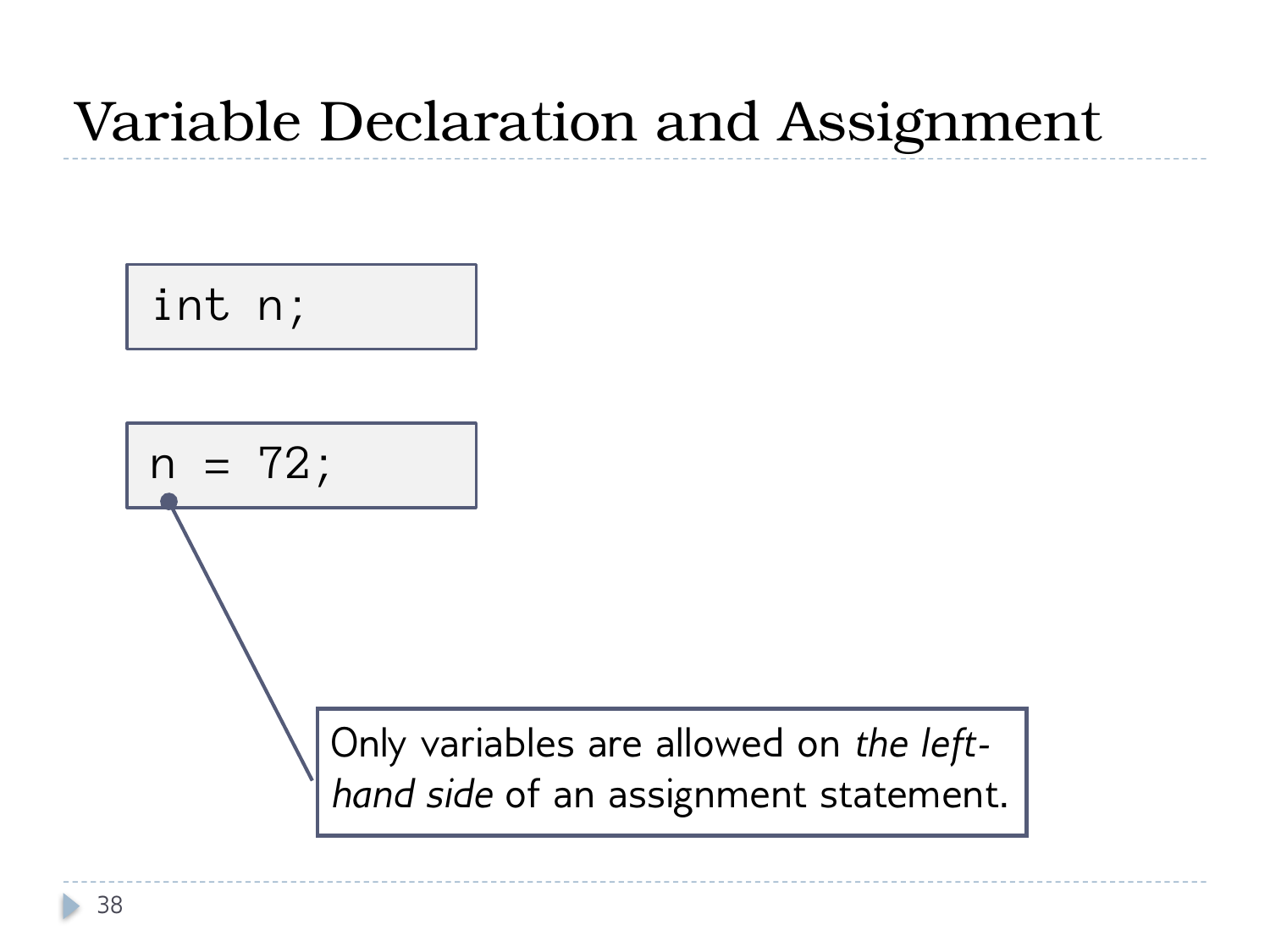

# Variable Declaration and Assignment
int n;
n = 72;
Only variables are allowed on the left-hand side of an assignment statement.
38